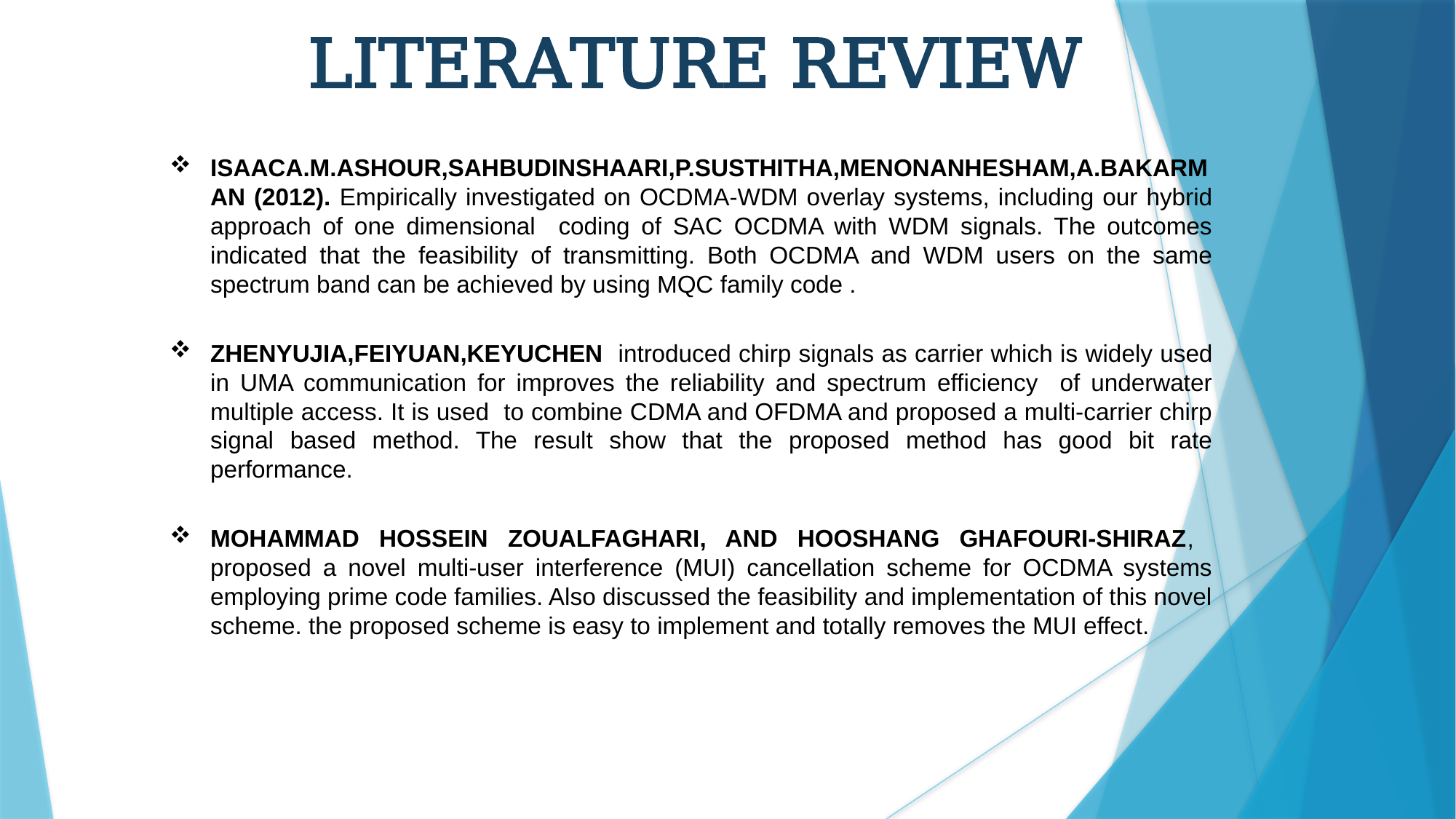

LITERATURE REVIEW

ISAACA.M.ASHOUR,SAHBUDINSHAARI,P.SUSTHITHA,MENONANHESHAM,A.BAKARMAN (2012). Empirically investigated on OCDMA-WDM overlay systems, including our hybrid approach of one dimensional  coding of SAC OCDMA with WDM signals. The outcomes indicated that the feasibility of transmitting. Both OCDMA and WDM users on the same spectrum band can be achieved by using MQC family code .

ZHENYUJIA,FEIYUAN,KEYUCHEN  introduced chirp signals as carrier which is widely used in UMA communication for improves the reliability and spectrum efficiency  of underwater multiple access. It is used  to combine CDMA and OFDMA and proposed a multi-carrier chirp signal based method. The result show that the proposed method has good bit rate performance.

MOHAMMAD HOSSEIN ZOUALFAGHARI, AND HOOSHANG GHAFOURI-SHIRAZ,  proposed a novel multi-user interference (MUI) cancellation scheme for OCDMA systems employing prime code families. Also discussed the feasibility and implementation of this novel scheme. the proposed scheme is easy to implement and totally removes the MUI effect.